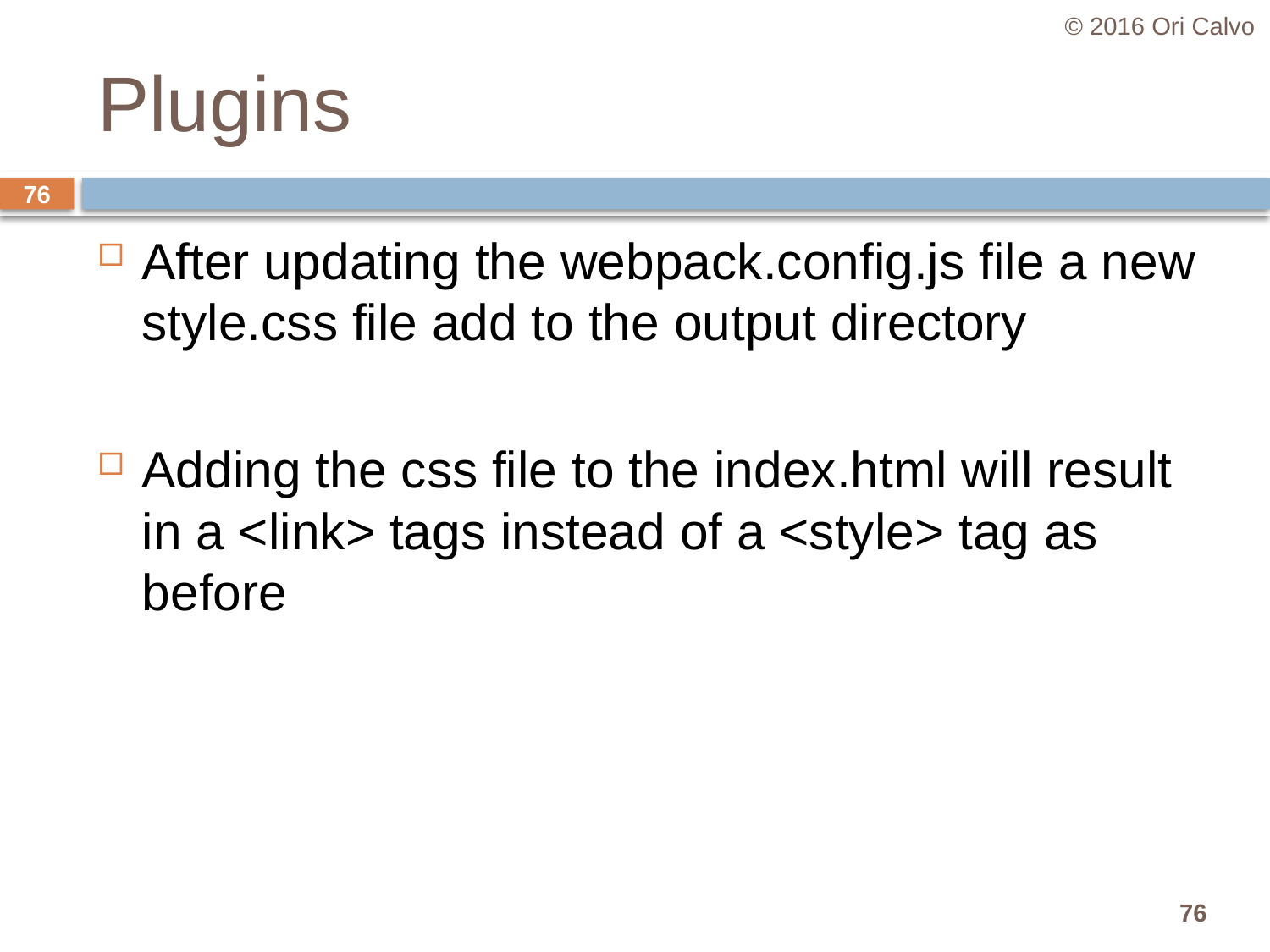

© 2016 Ori Calvo
# Plugins
76
After updating the webpack.config.js file a new style.css file add to the output directory

Adding the css file to the index.html will result in a <link> tags instead of a <style> tag as before